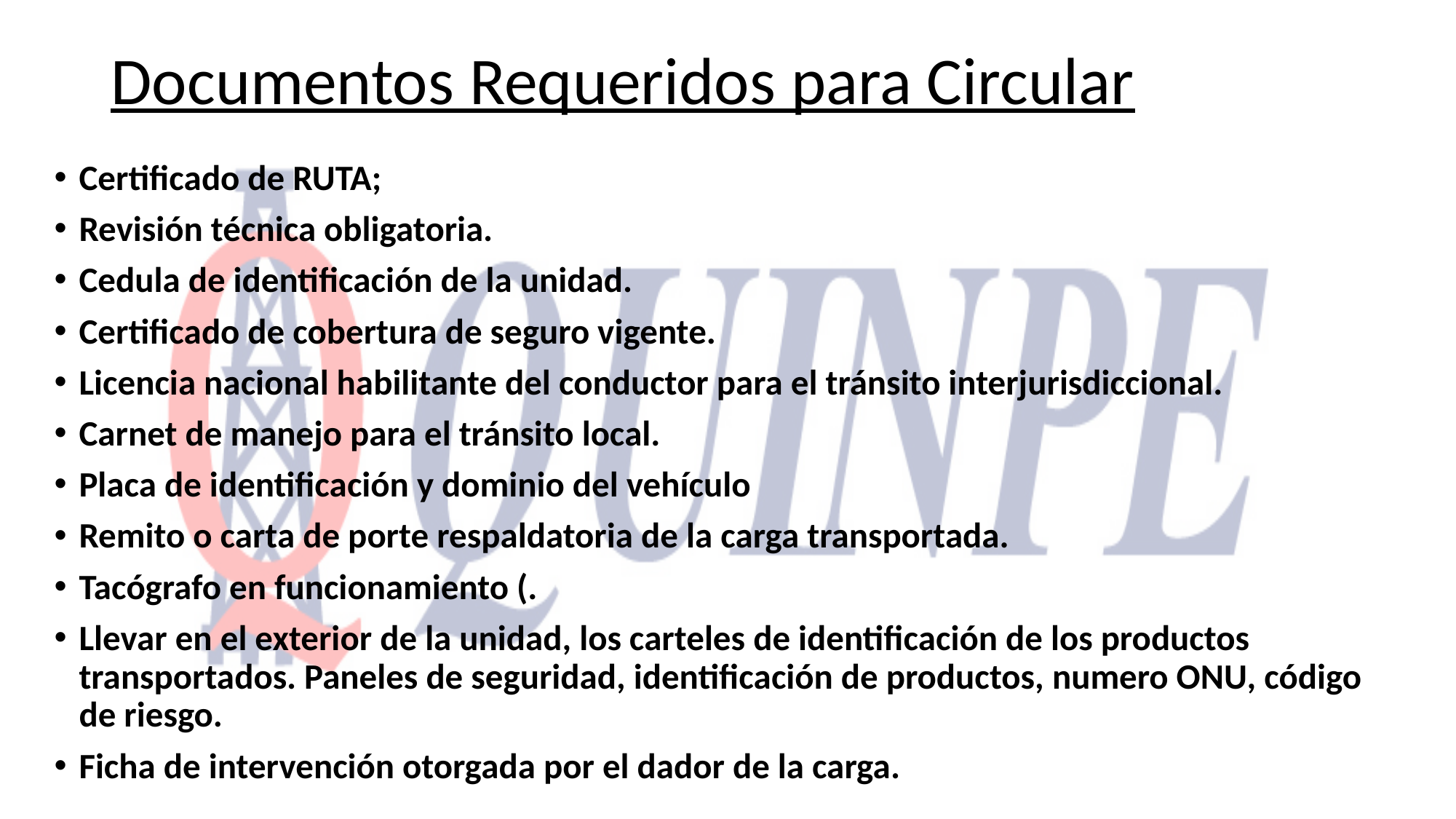

# Documentos Requeridos para Circular
Certificado de RUTA;
Revisión técnica obligatoria.
Cedula de identificación de la unidad.
Certificado de cobertura de seguro vigente.
Licencia nacional habilitante del conductor para el tránsito interjurisdiccional.
Carnet de manejo para el tránsito local.
Placa de identificación y dominio del vehículo
Remito o carta de porte respaldatoria de la carga transportada.
Tacógrafo en funcionamiento (.
Llevar en el exterior de la unidad, los carteles de identificación de los productos transportados. Paneles de seguridad, identificación de productos, numero ONU, código de riesgo.
Ficha de intervención otorgada por el dador de la carga.